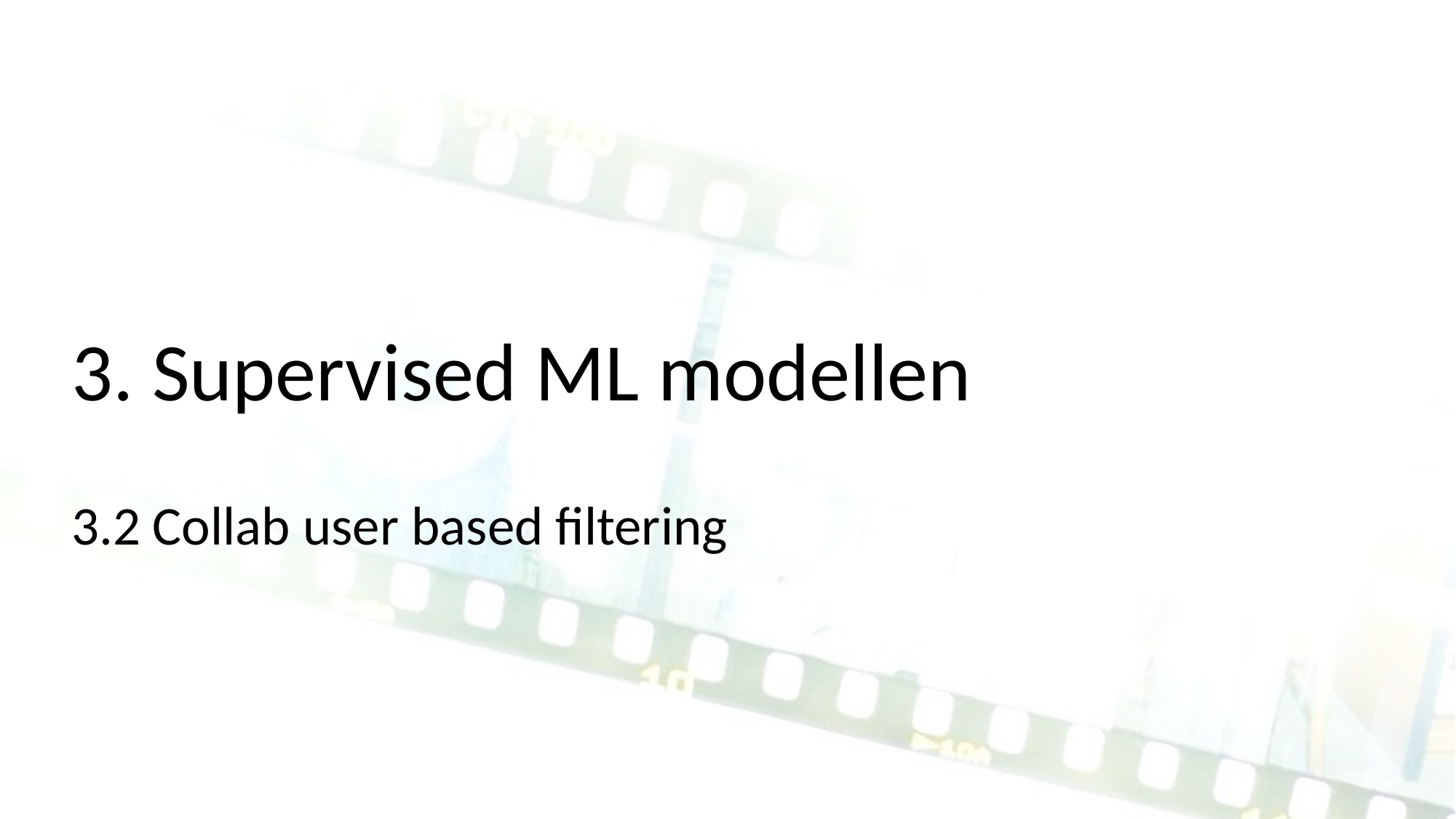

# 3. Supervised ML modellen
3.2 Collab user based filtering